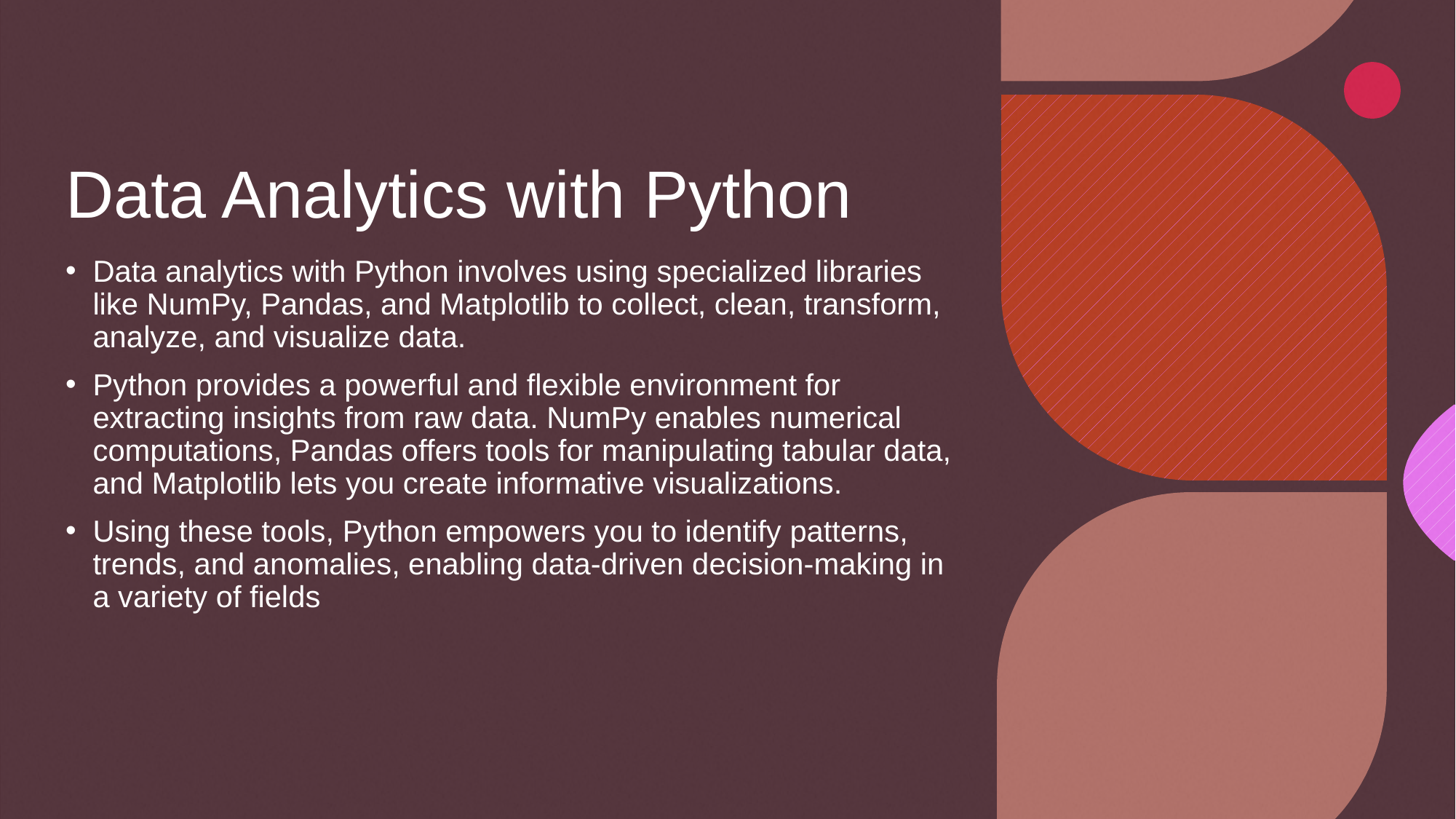

# Data Analytics with Python
Data analytics with Python involves using specialized libraries like NumPy, Pandas, and Matplotlib to collect, clean, transform, analyze, and visualize data.
Python provides a powerful and flexible environment for extracting insights from raw data. NumPy enables numerical computations, Pandas offers tools for manipulating tabular data, and Matplotlib lets you create informative visualizations.
Using these tools, Python empowers you to identify patterns, trends, and anomalies, enabling data-driven decision-making in a variety of fields